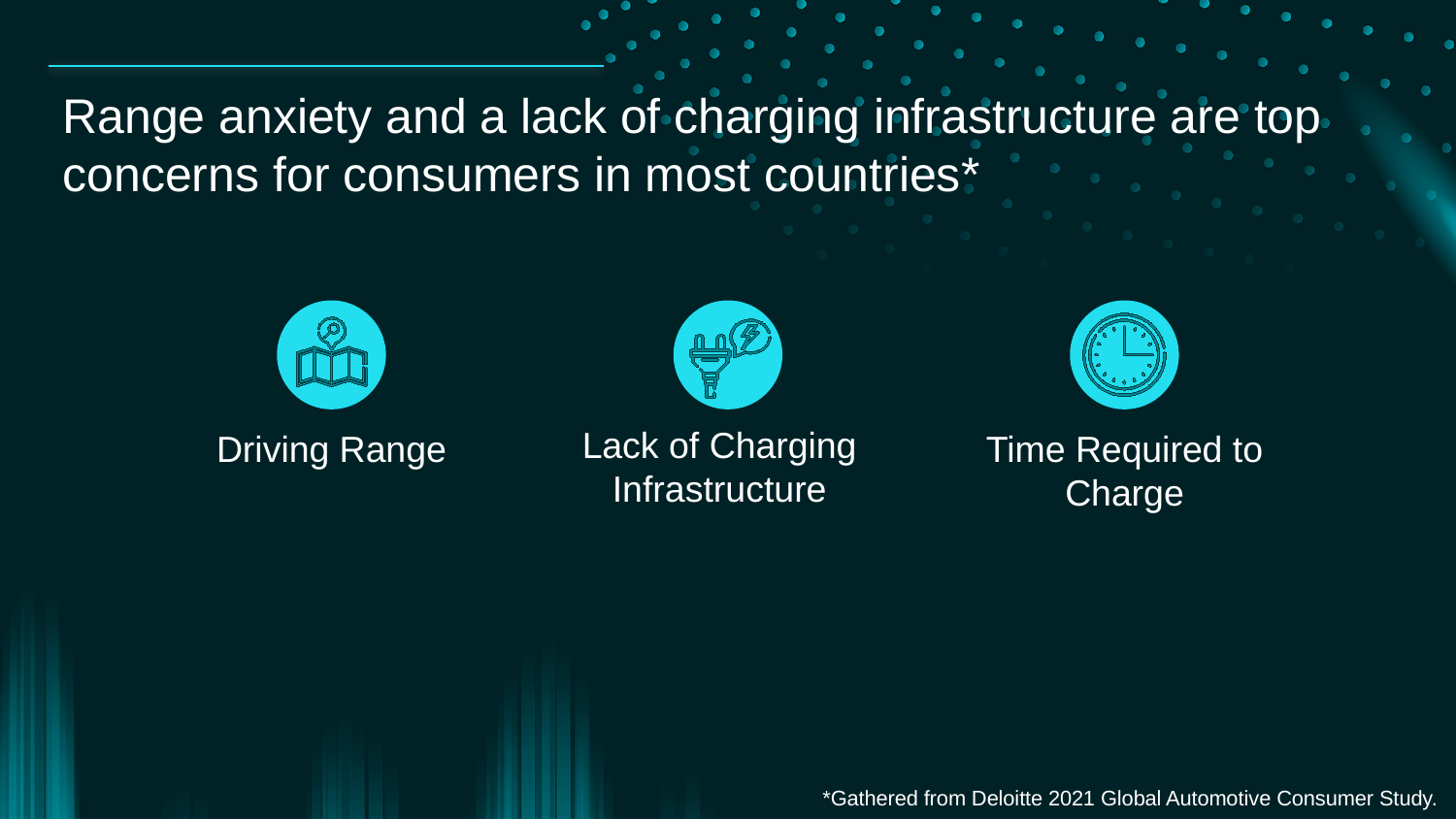

Range anxiety and a lack of charging infrastructure are top concerns for consumers in most countries*

# Lack of Charging Infrastructure
Driving Range
Time Required to Charge
*Gathered from Deloitte 2021 Global Automotive Consumer Study.